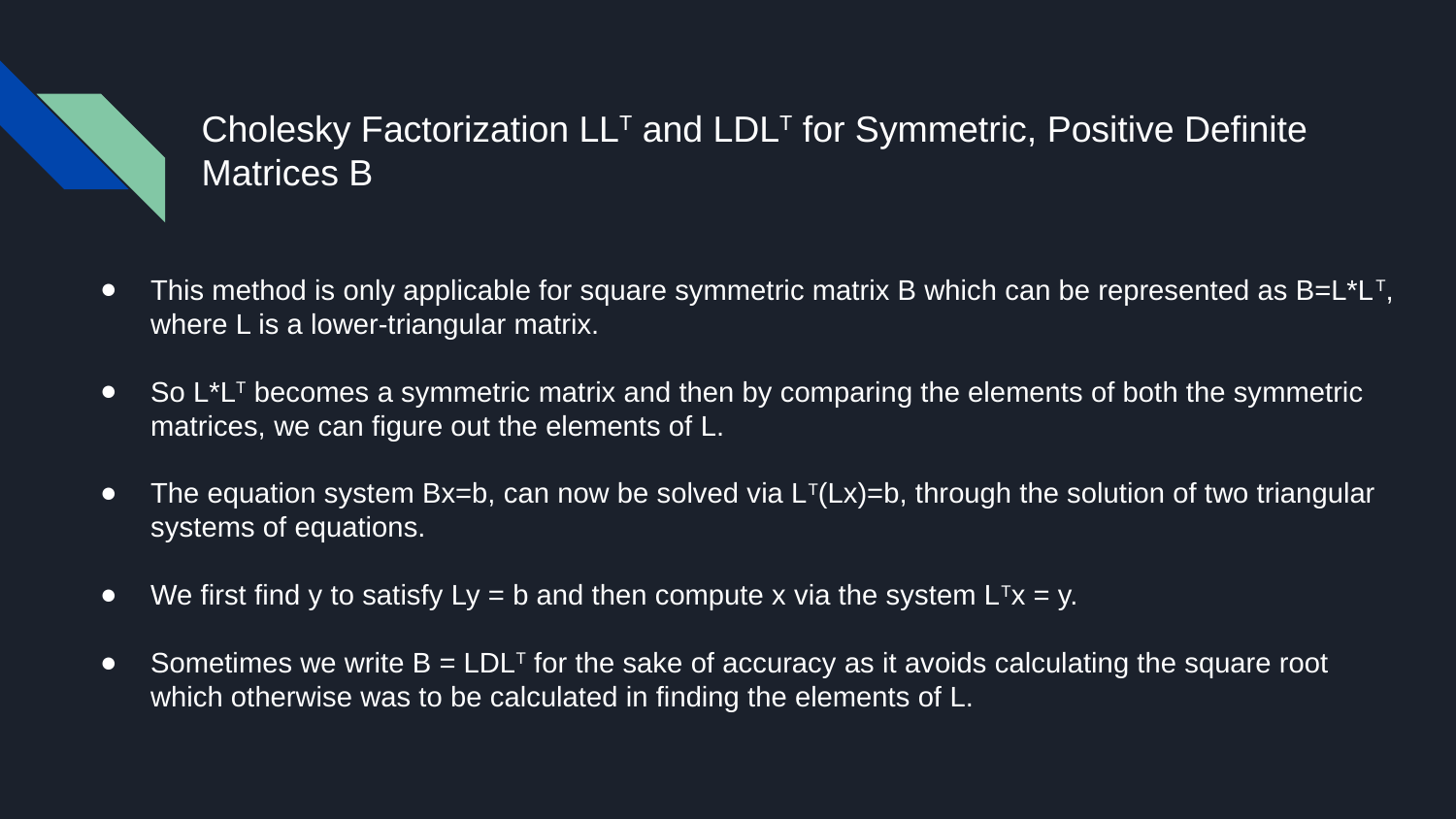

Cholesky Factorization LLT and LDLT for Symmetric, Positive Definite Matrices B
This method is only applicable for square symmetric matrix B which can be represented as B=L*LT, where L is a lower-triangular matrix.

So L*LT becomes a symmetric matrix and then by comparing the elements of both the symmetric matrices, we can figure out the elements of L.

The equation system Bx=b, can now be solved via LT(Lx)=b, through the solution of two triangular systems of equations.

We first find y to satisfy Ly = b and then compute x via the system LTx = y.

Sometimes we write B = LDLT for the sake of accuracy as it avoids calculating the square root which otherwise was to be calculated in finding the elements of L.